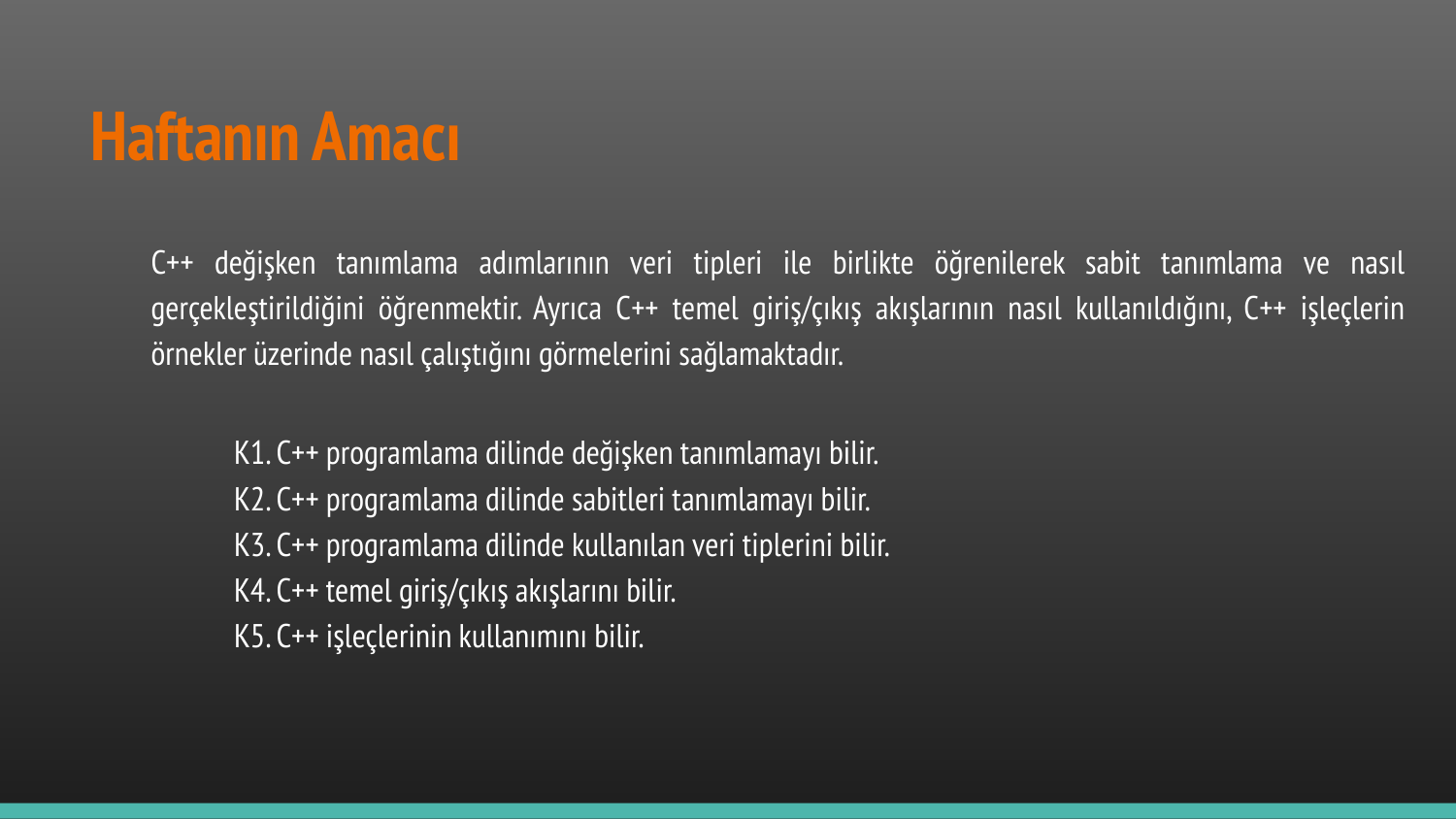

Haftanın Amacı
# C++ değişken tanımlama adımlarının veri tipleri ile birlikte öğrenilerek sabit tanımlama ve nasıl gerçekleştirildiğini öğrenmektir. Ayrıca C++ temel giriş/çıkış akışlarının nasıl kullanıldığını, C++ işleçlerin örnekler üzerinde nasıl çalıştığını görmelerini sağlamaktadır.

K1. C++ programlama dilinde değişken tanımlamayı bilir.
K2. C++ programlama dilinde sabitleri tanımlamayı bilir.
K3. C++ programlama dilinde kullanılan veri tiplerini bilir.
K4. C++ temel giriş/çıkış akışlarını bilir.
K5. C++ işleçlerinin kullanımını bilir.